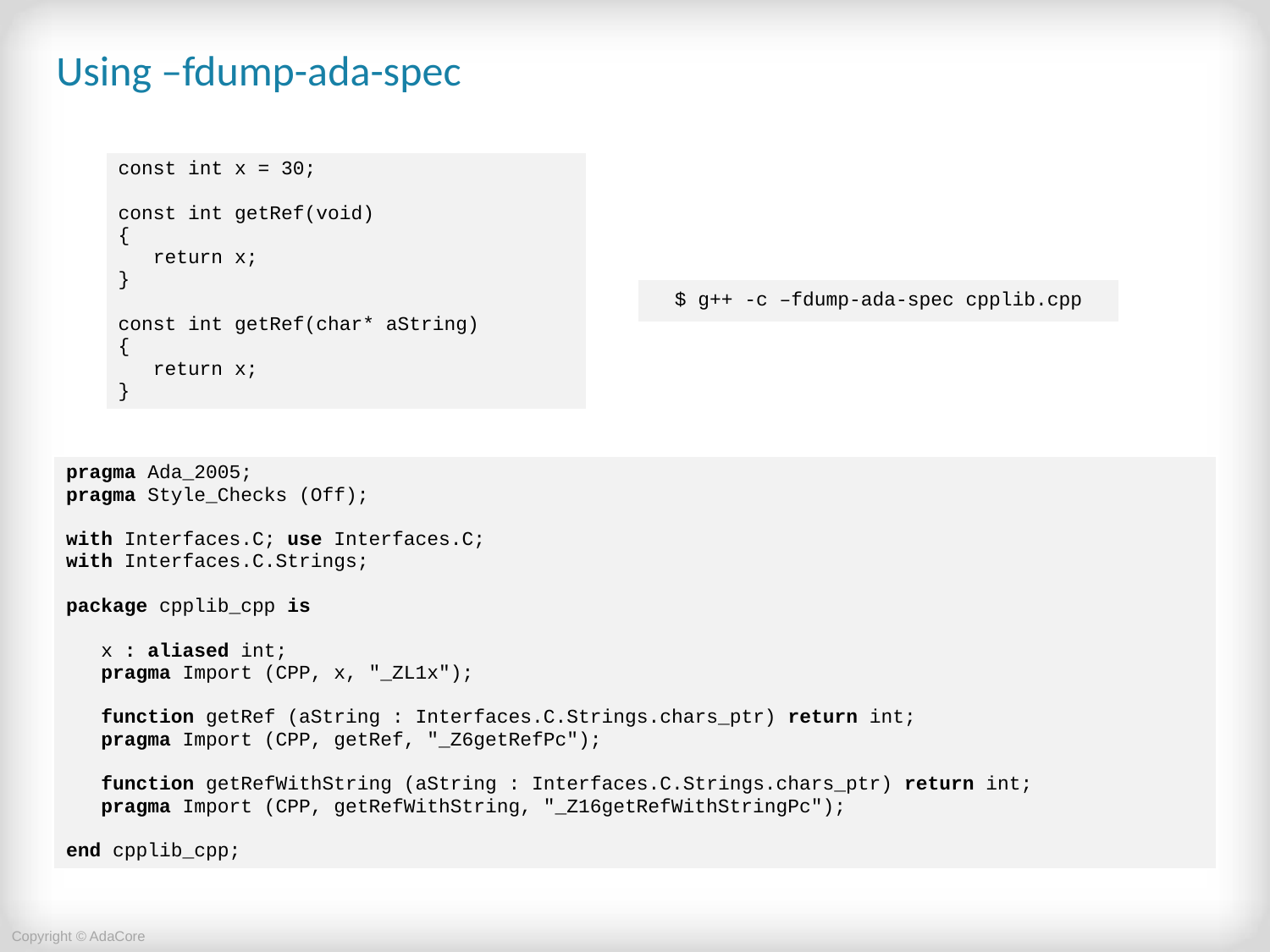

# Using –fdump-ada-spec
| const int x = 30; const int getRef(void) { return x; } const int getRef(char\* aString) { return x; } |
| --- |
| $ g++ -c –fdump-ada-spec cpplib.cpp |
| --- |
| pragma Ada\_2005; pragma Style\_Checks (Off); with Interfaces.C; use Interfaces.C; with Interfaces.C.Strings; package cpplib\_cpp is x : aliased int; pragma Import (CPP, x, "\_ZL1x"); function getRef (aString : Interfaces.C.Strings.chars\_ptr) return int; pragma Import (CPP, getRef, "\_Z6getRefPc"); function getRefWithString (aString : Interfaces.C.Strings.chars\_ptr) return int; pragma Import (CPP, getRefWithString, "\_Z16getRefWithStringPc"); end cpplib\_cpp; |
| --- |